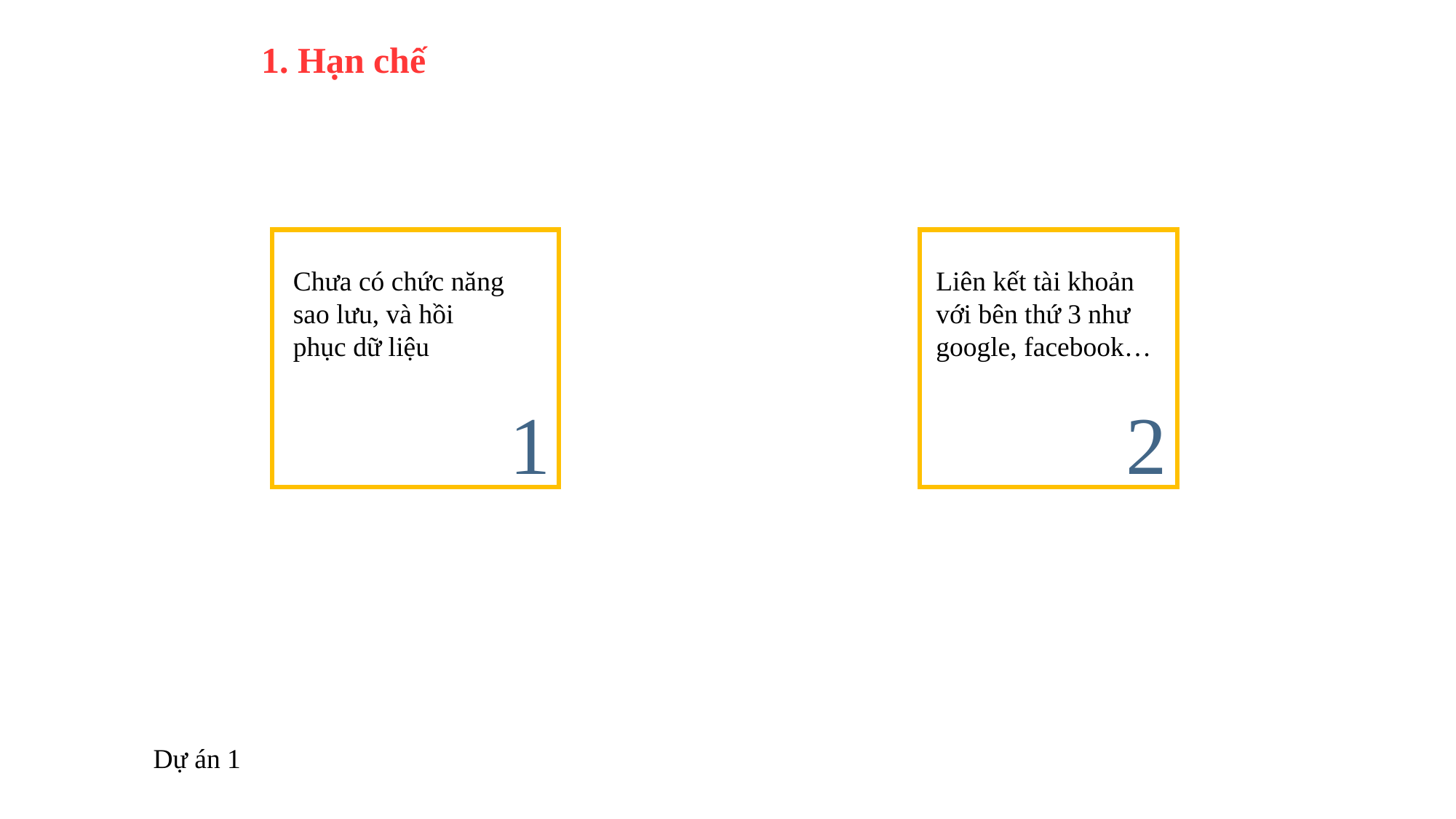

1. Hạn chế

Chưa có chức năng sao lưu, và hồi phục dữ liệu

Liên kết tài khoản với bên thứ 3 như google, facebook…
1
2
Dự án 1